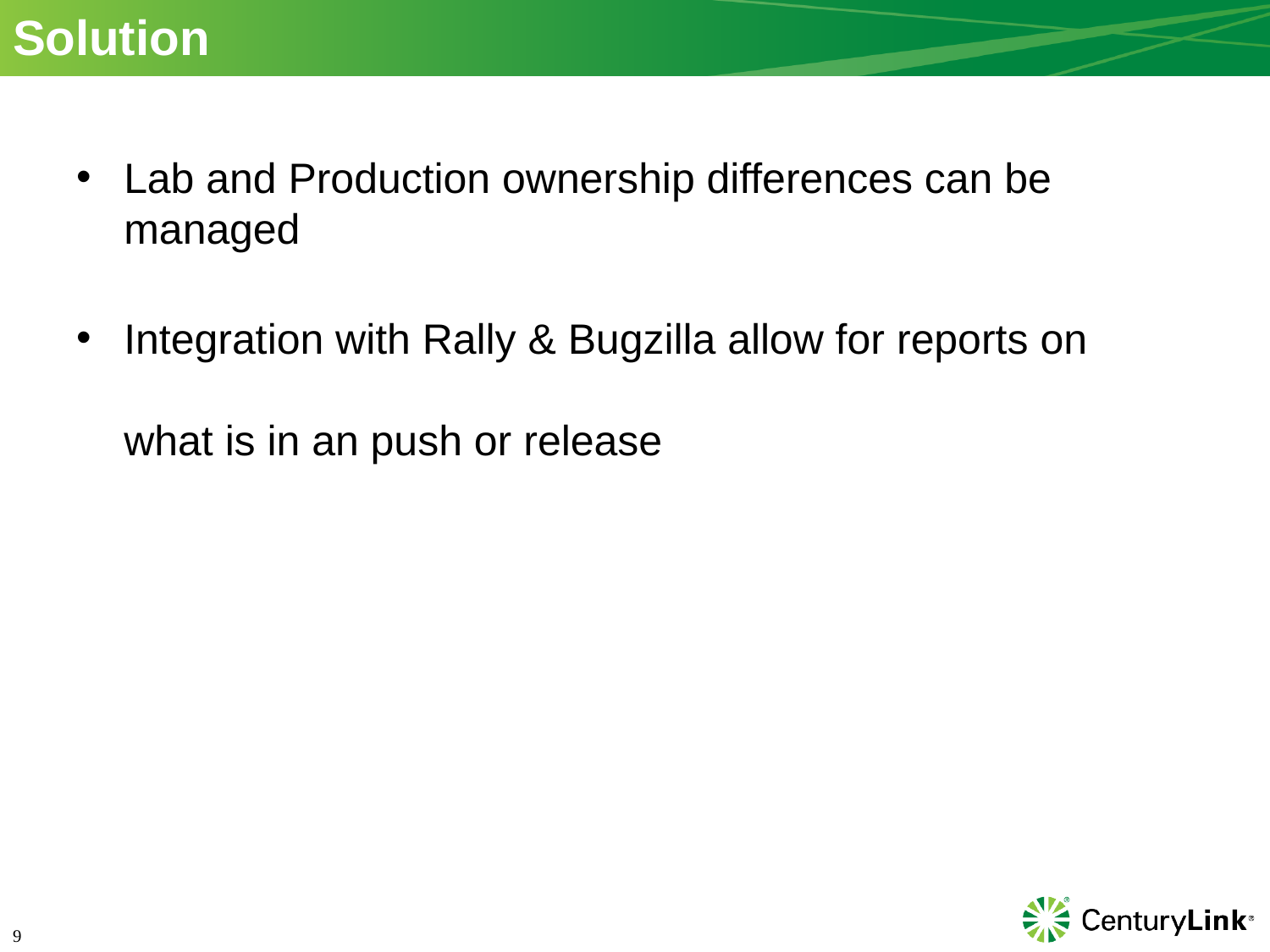

# Solution
Lab and Production ownership differences can be managed
Integration with Rally & Bugzilla allow for reports on what is in an push or release
9